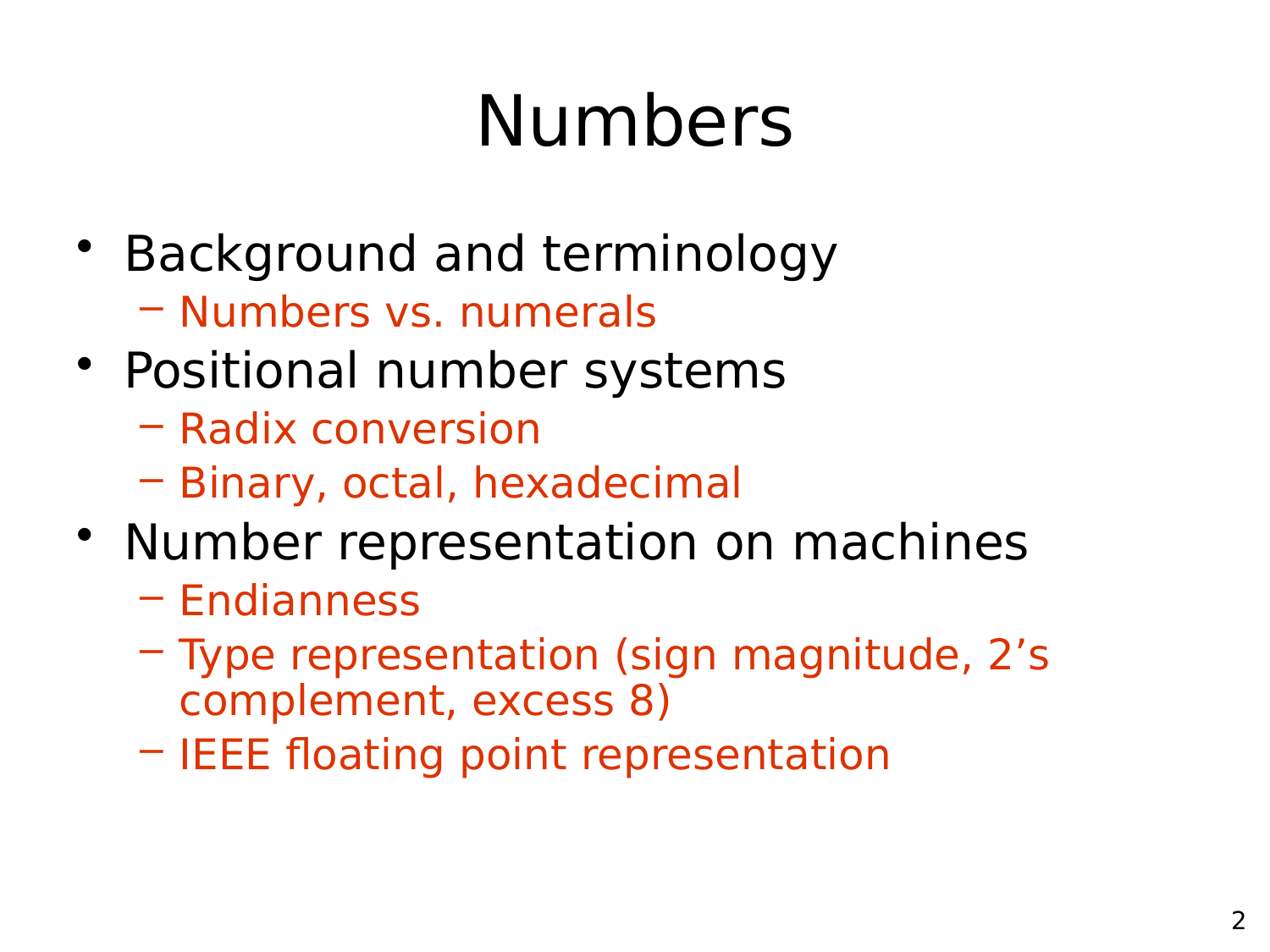

# Numbers
Background and terminology
Numbers vs. numerals
Positional number systems
Radix conversion
Binary, octal, hexadecimal
Number representation on machines
Endianness
Type representation (sign magnitude, 2’s complement, excess 8)
IEEE floating point representation